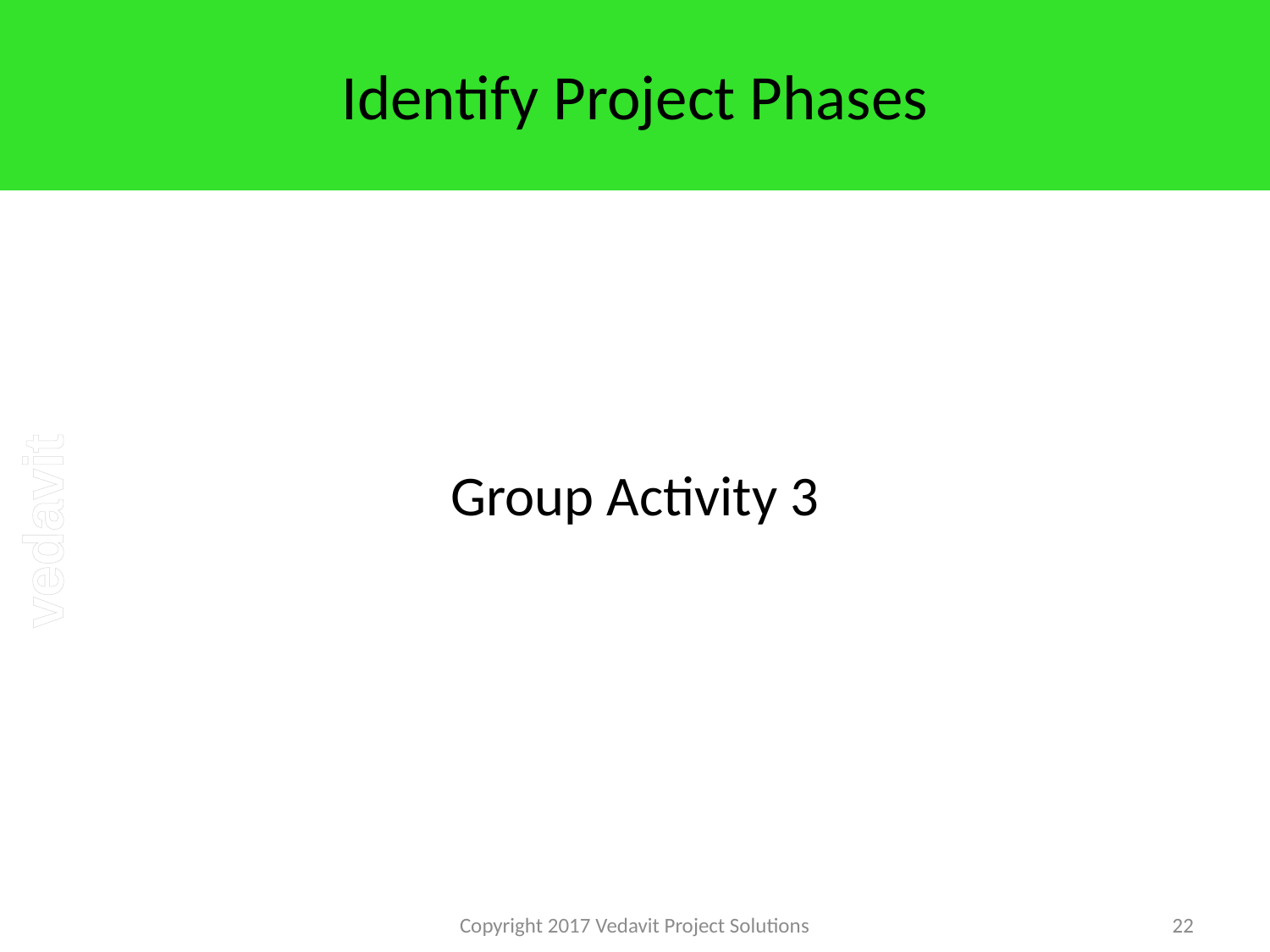

# Identify Project Phases

Group Activity 3

Copyright 2017 Vedavit Project Solutions
22